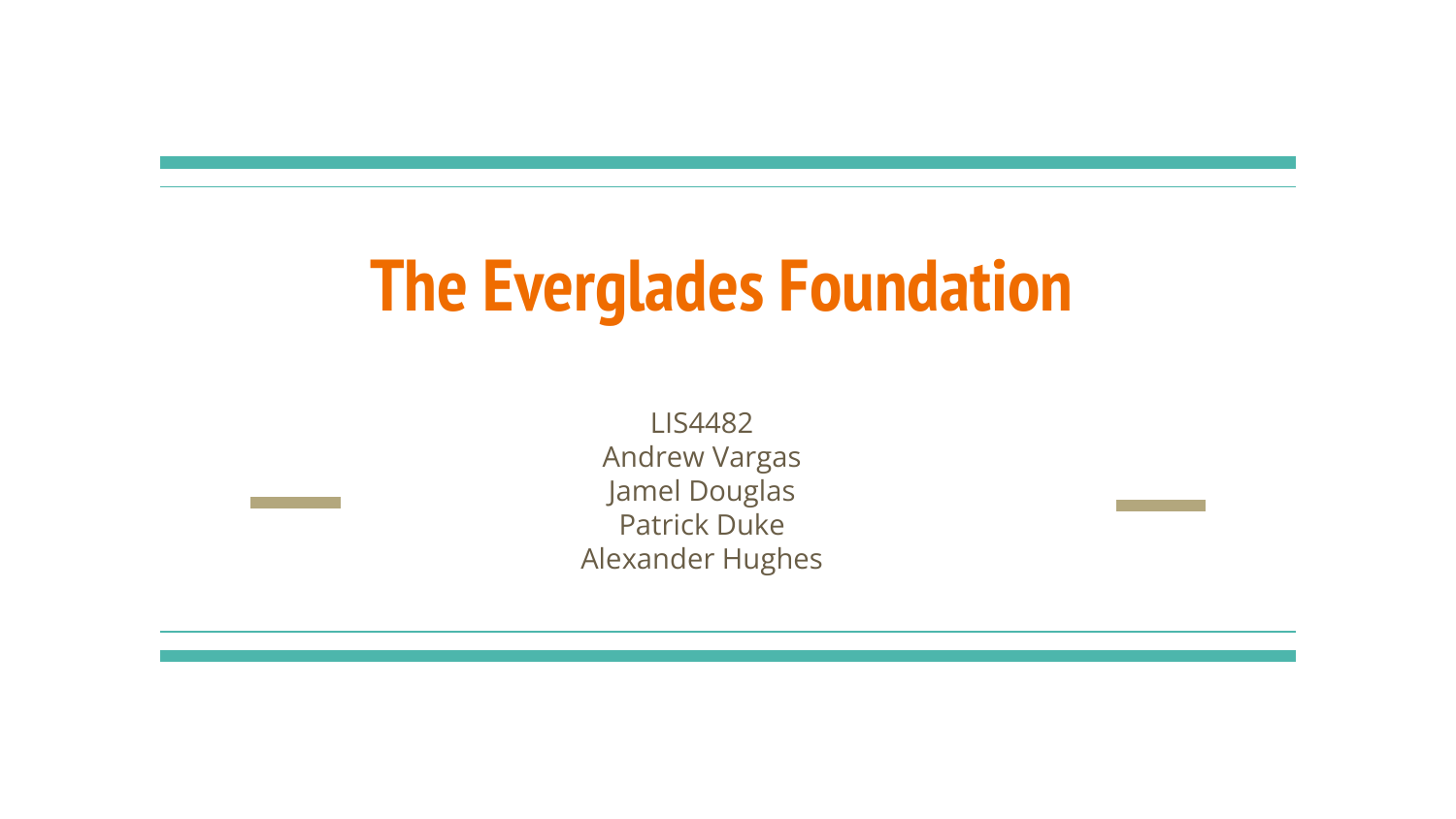

# The Everglades Foundation
LIS4482
Andrew Vargas
Jamel Douglas
Patrick Duke
Alexander Hughes